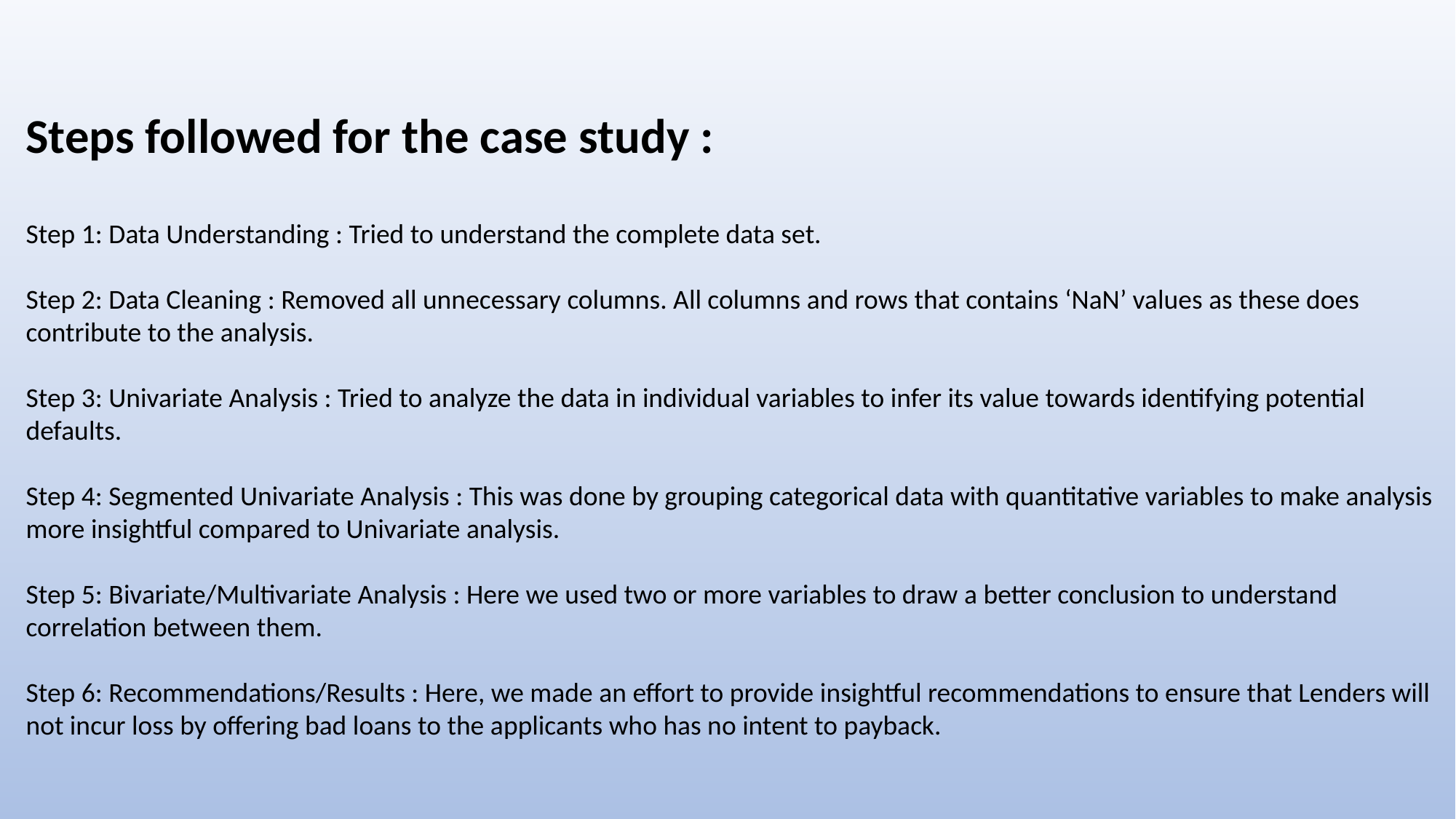

Steps followed for the case study :
Step 1: Data Understanding : Tried to understand the complete data set.

Step 2: Data Cleaning : Removed all unnecessary columns. All columns and rows that contains ‘NaN’ values as these does contribute to the analysis.

Step 3: Univariate Analysis : Tried to analyze the data in individual variables to infer its value towards identifying potential  defaults.

Step 4: Segmented Univariate Analysis : This was done by grouping categorical data with quantitative variables to make analysis more insightful compared to Univariate analysis.

Step 5: Bivariate/Multivariate Analysis : Here we used two or more variables to draw a better conclusion to understand correlation between them.

Step 6: Recommendations/Results : Here, we made an effort to provide insightful recommendations to ensure that Lenders will not incur loss by offering bad loans to the applicants who has no intent to payback.